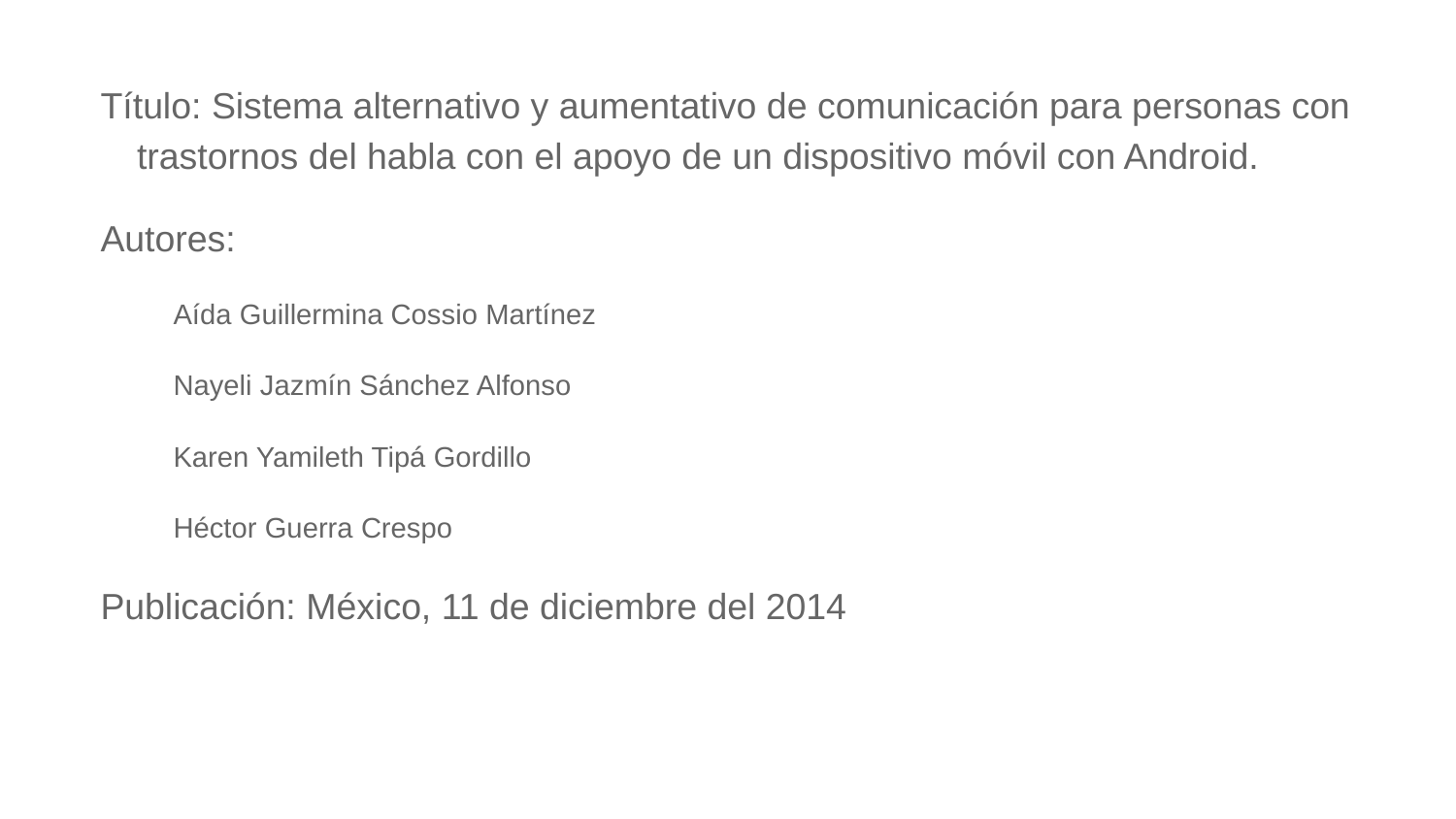

Título: Sistema alternativo y aumentativo de comunicación para personas con trastornos del habla con el apoyo de un dispositivo móvil con Android.
Autores:
Aída Guillermina Cossio Martínez
Nayeli Jazmín Sánchez Alfonso
Karen Yamileth Tipá Gordillo
Héctor Guerra Crespo
Publicación: México, 11 de diciembre del 2014